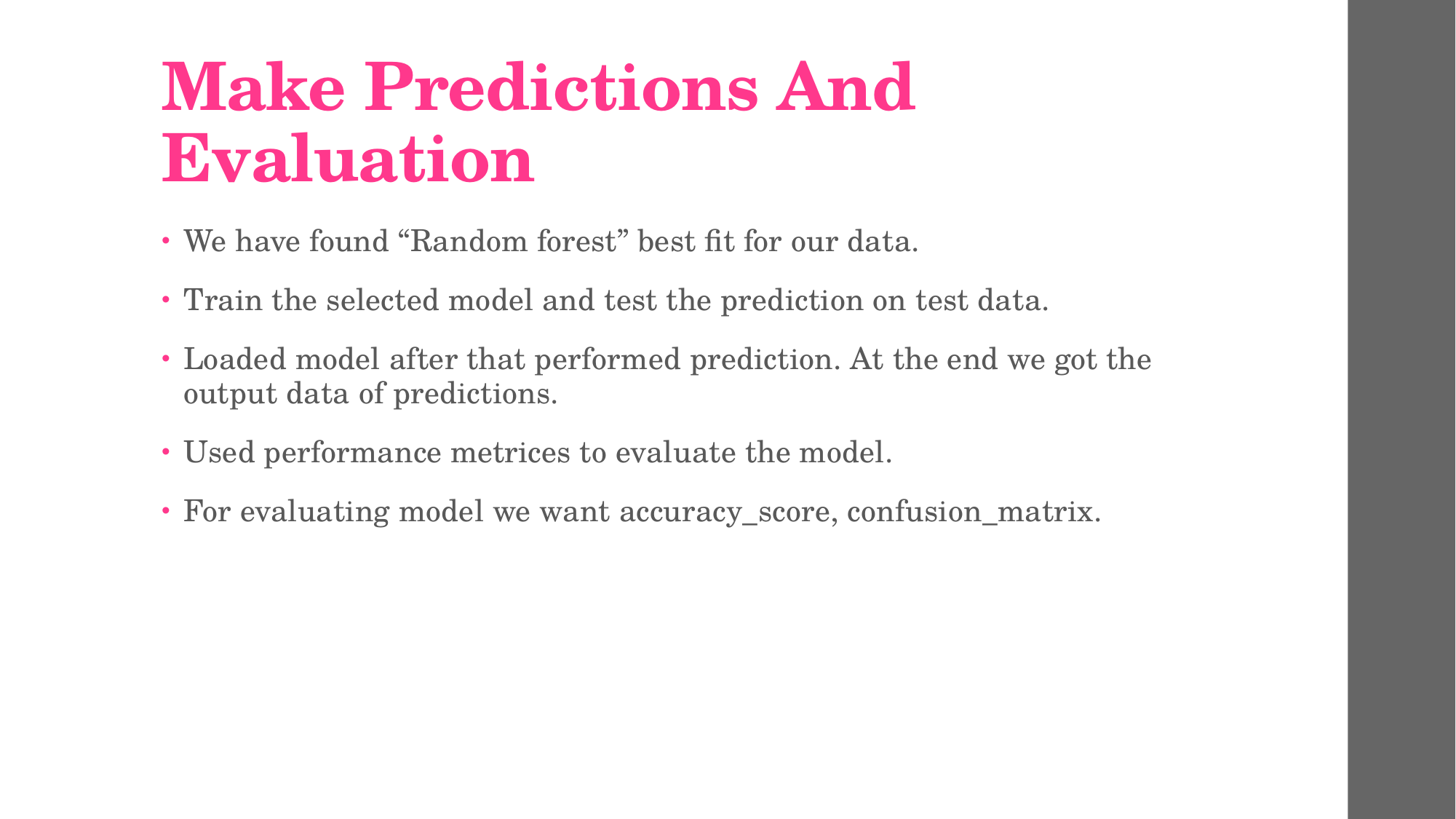

# Make Predictions And Evaluation
We have found “Random forest” best fit for our data.
Train the selected model and test the prediction on test data.
Loaded model after that performed prediction. At the end we got the output data of predictions.
Used performance metrices to evaluate the model.
For evaluating model we want accuracy_score, confusion_matrix.